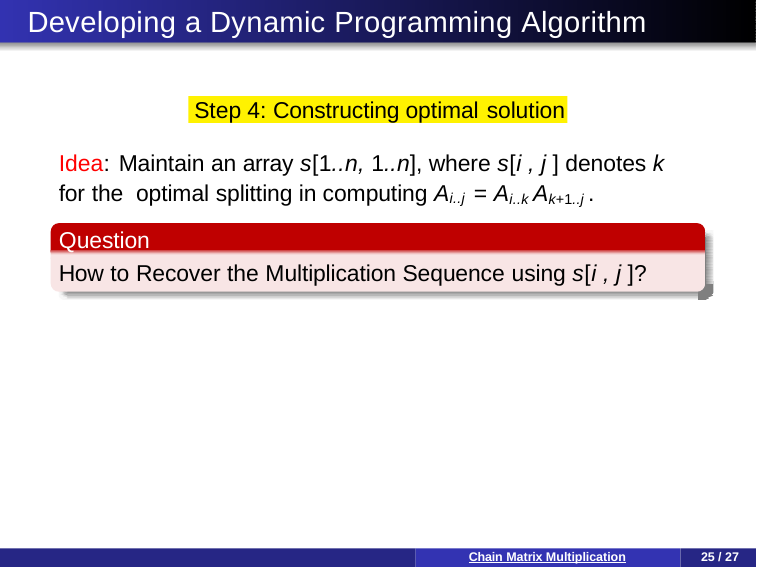

# Developing a Dynamic Programming Algorithm
Step 4: Constructing optimal solution
Idea: Maintain an array s[1..n, 1..n], where s[i , j ] denotes k for the  optimal splitting in computing Ai..j = Ai..k Ak+1..j .
Question
How to Recover the Multiplication Sequence using s[i , j ]?

Chain Matrix Multiplication
25 / 27